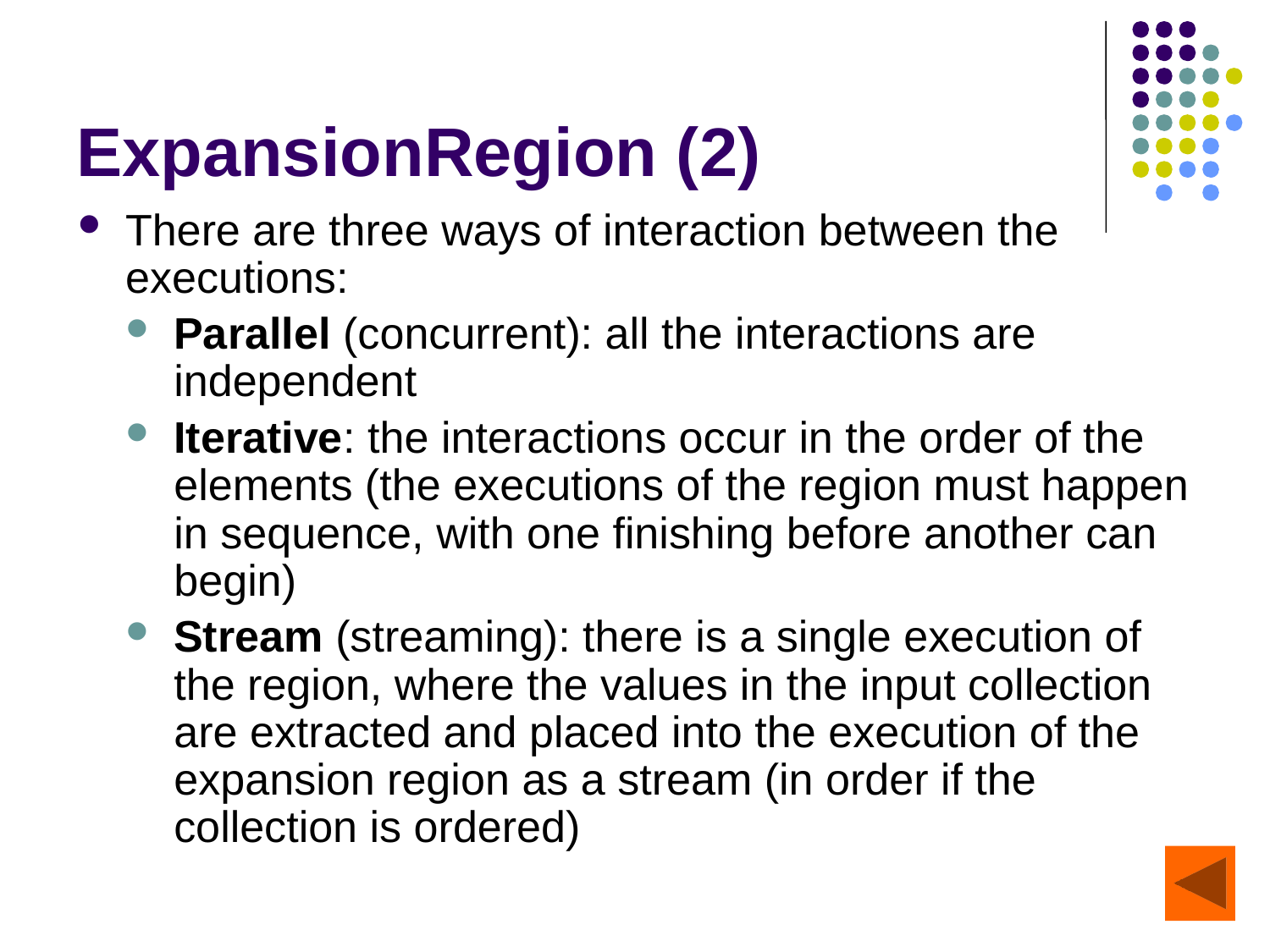

# ExpansionRegion (2)
There are three ways of interaction between the executions:
Parallel (concurrent): all the interactions are independent
Iterative: the interactions occur in the order of the elements (the executions of the region must happen in sequence, with one finishing before another can begin)
Stream (streaming): there is a single execution of the region, where the values in the input collection are extracted and placed into the execution of the expansion region as a stream (in order if the collection is ordered)

62